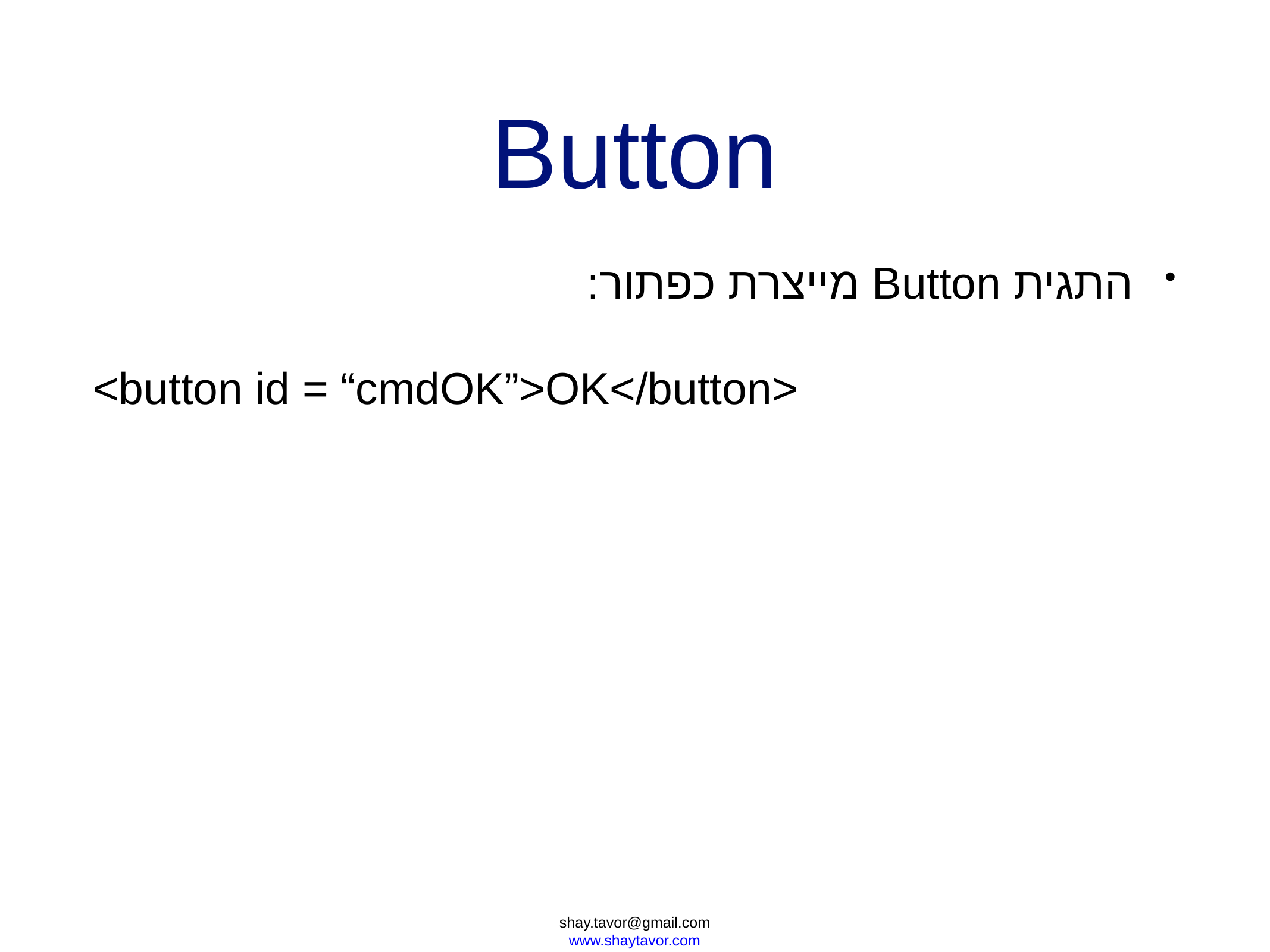

# Button
התגית Button מייצרת כפתור:
<button id = “cmdOK”>OK</button>